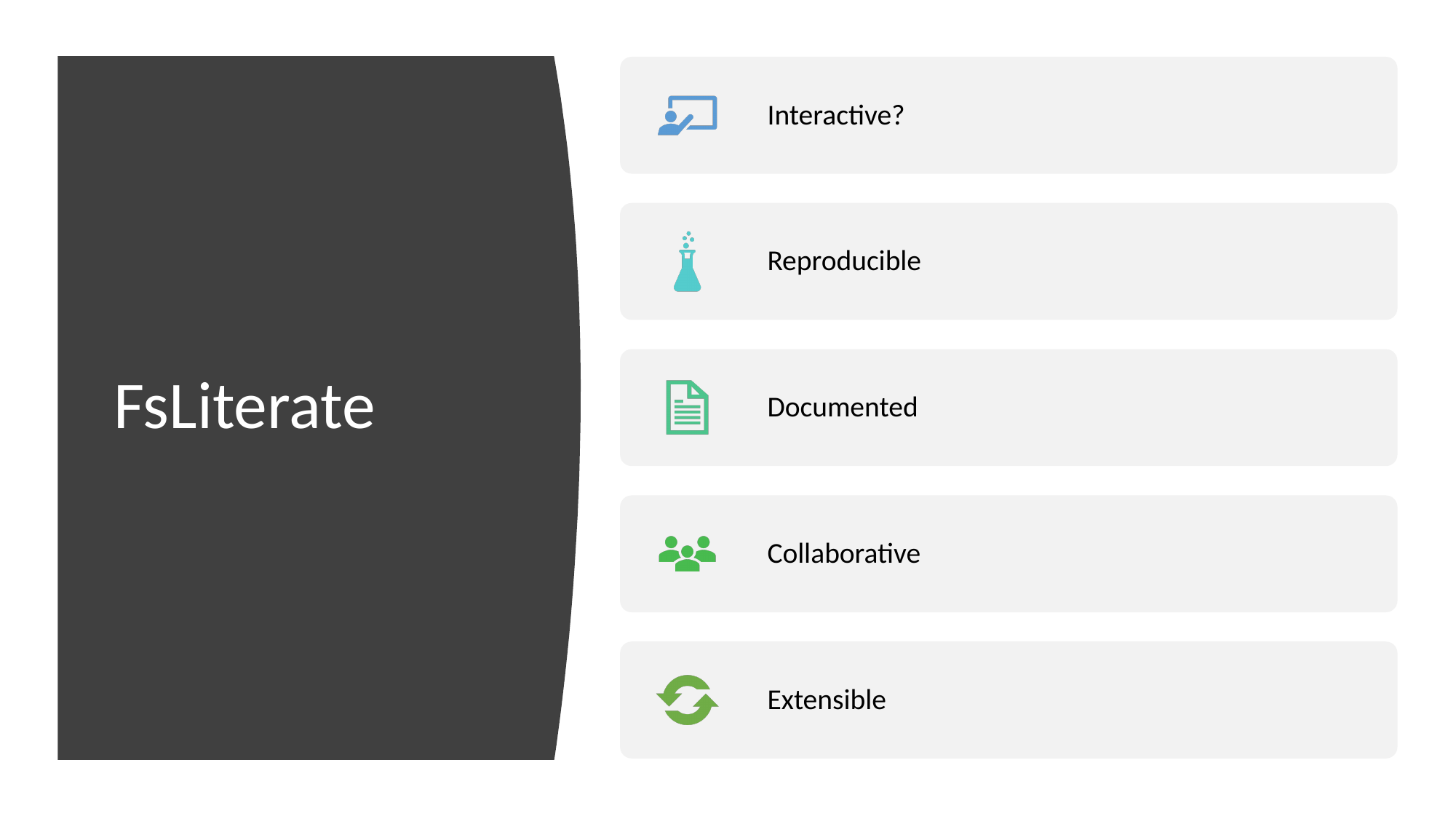

Interactive?
Reproducible
Documented
Collaborative
Extensible

# FsLiterate